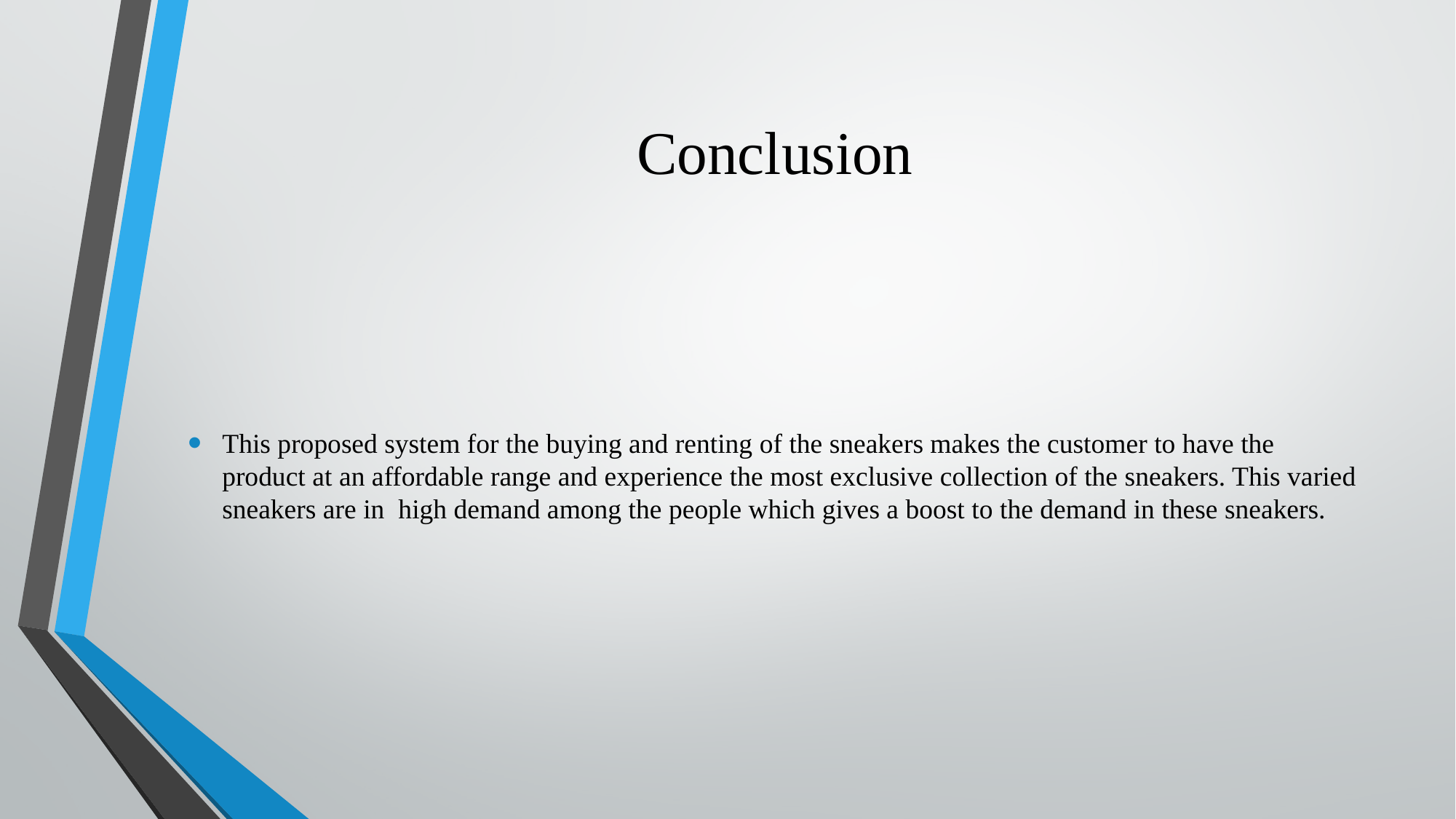

# Conclusion
This proposed system for the buying and renting of the sneakers makes the customer to have the product at an affordable range and experience the most exclusive collection of the sneakers. This varied sneakers are in  high demand among the people which gives a boost to the demand in these sneakers.